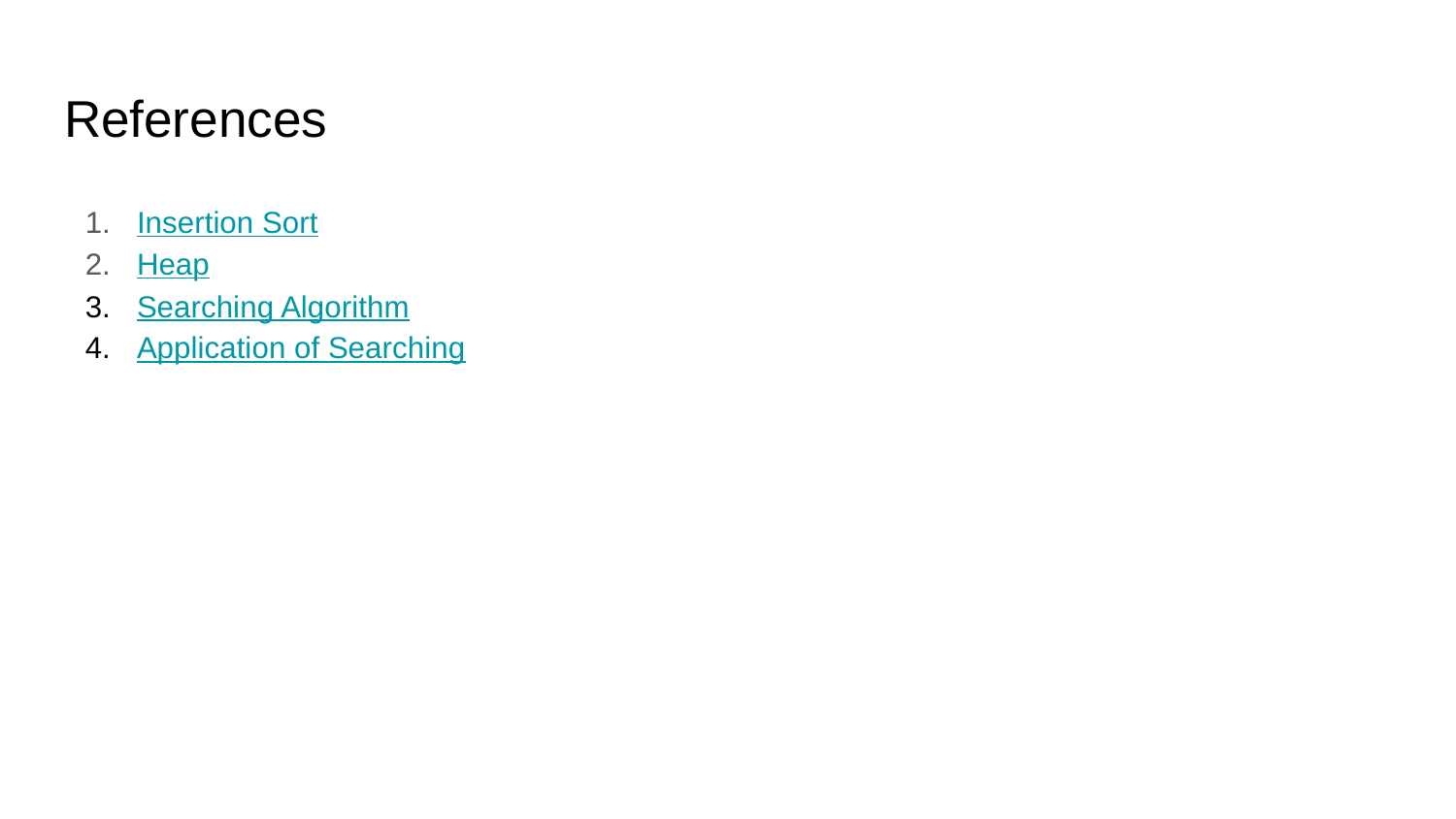

# References
Insertion Sort
Heap
Searching Algorithm
Application of Searching